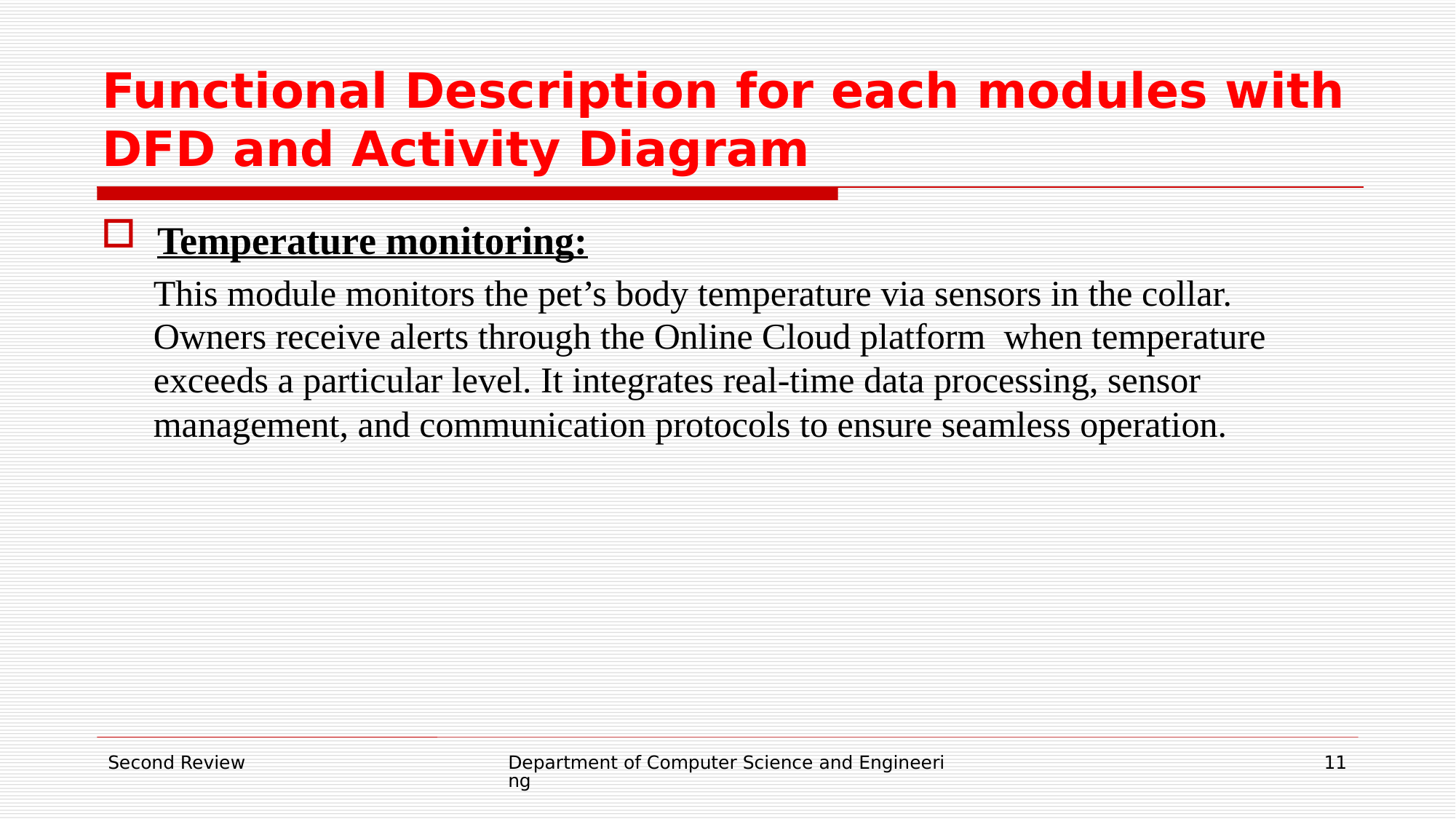

# Functional Description for each modules with DFD and Activity Diagram
Temperature monitoring:
This module monitors the pet’s body temperature via sensors in the collar. Owners receive alerts through the Online Cloud platform  when temperature exceeds a particular level. It integrates real-time data processing, sensor management, and communication protocols to ensure seamless operation.

Second Review
Department of Computer Science and Engineering
11